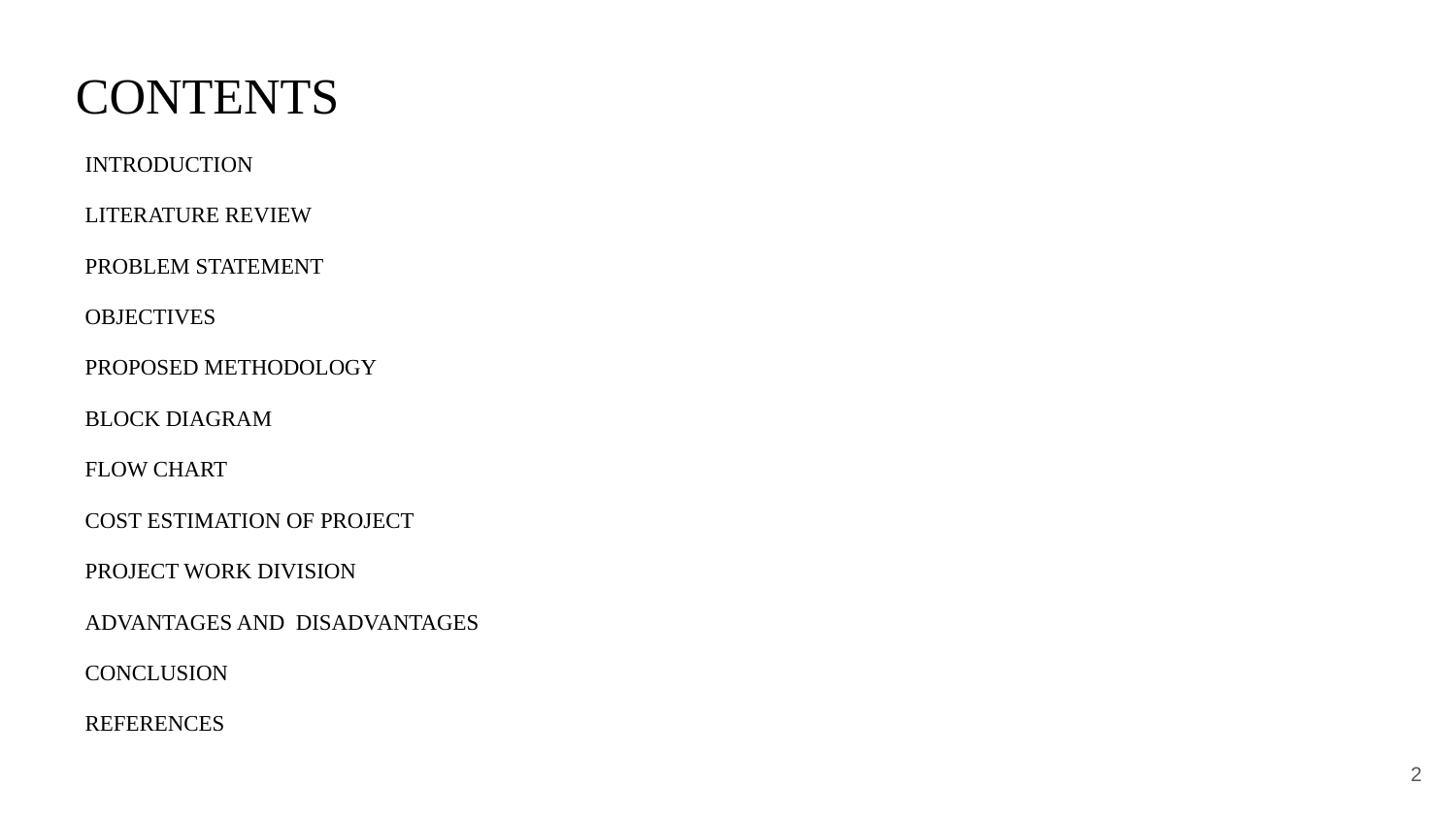

# CONTENTS
INTRODUCTION
LITERATURE REVIEW
PROBLEM STATEMENT
OBJECTIVES
PROPOSED METHODOLOGY
BLOCK DIAGRAM
FLOW CHART
COST ESTIMATION OF PROJECT
PROJECT WORK DIVISION
ADVANTAGES AND  DISADVANTAGES
CONCLUSION
REFERENCES
2